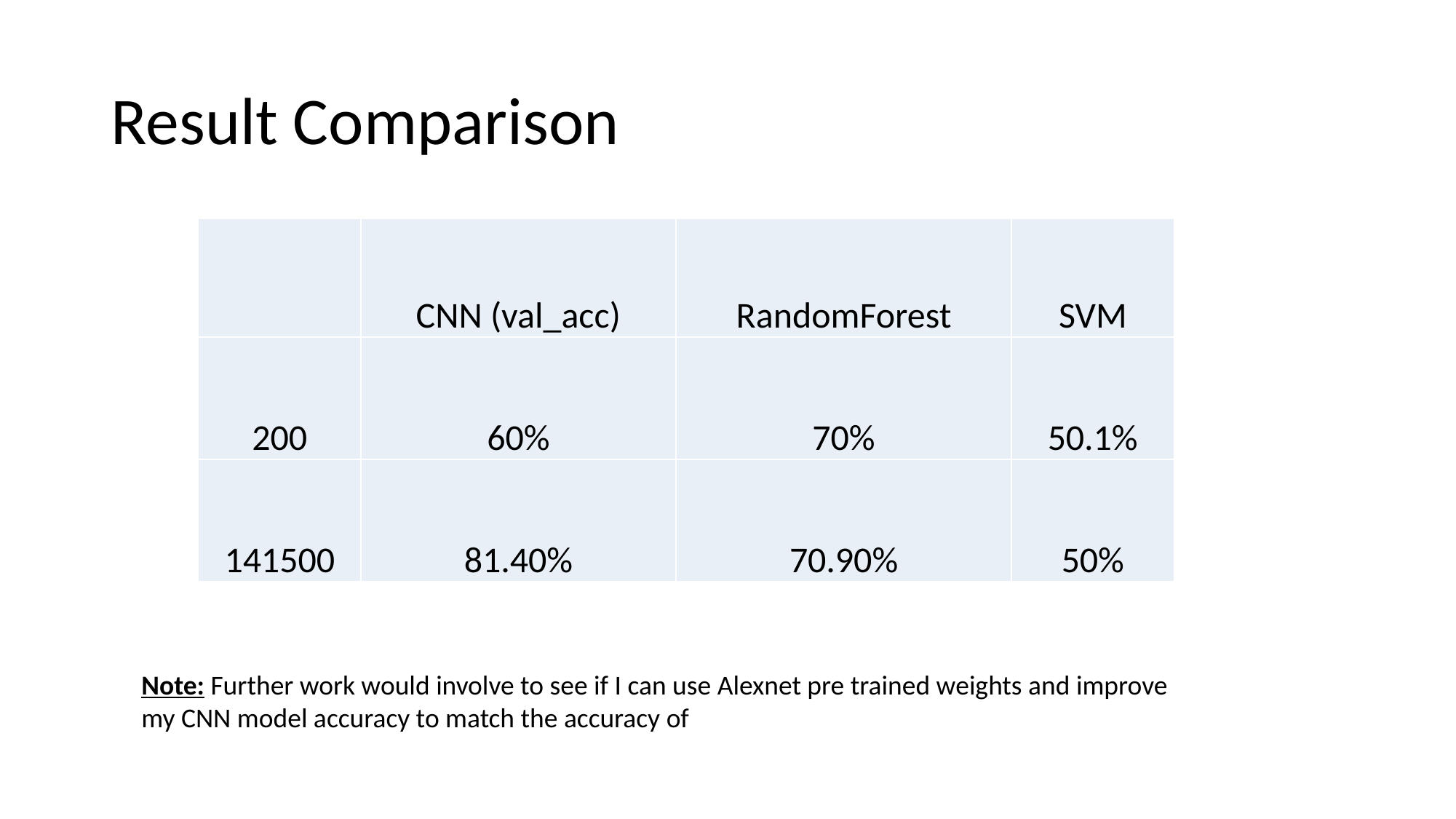

# Result Comparison
|  | CNN (val\_acc) | RandomForest | SVM |
| --- | --- | --- | --- |
| 200 | 60% | 70% | 50.1% |
| 141500 | 81.40% | 70.90% | 50% |
Note: Further work would involve to see if I can use Alexnet pre trained weights and improve my CNN model accuracy to match the accuracy of